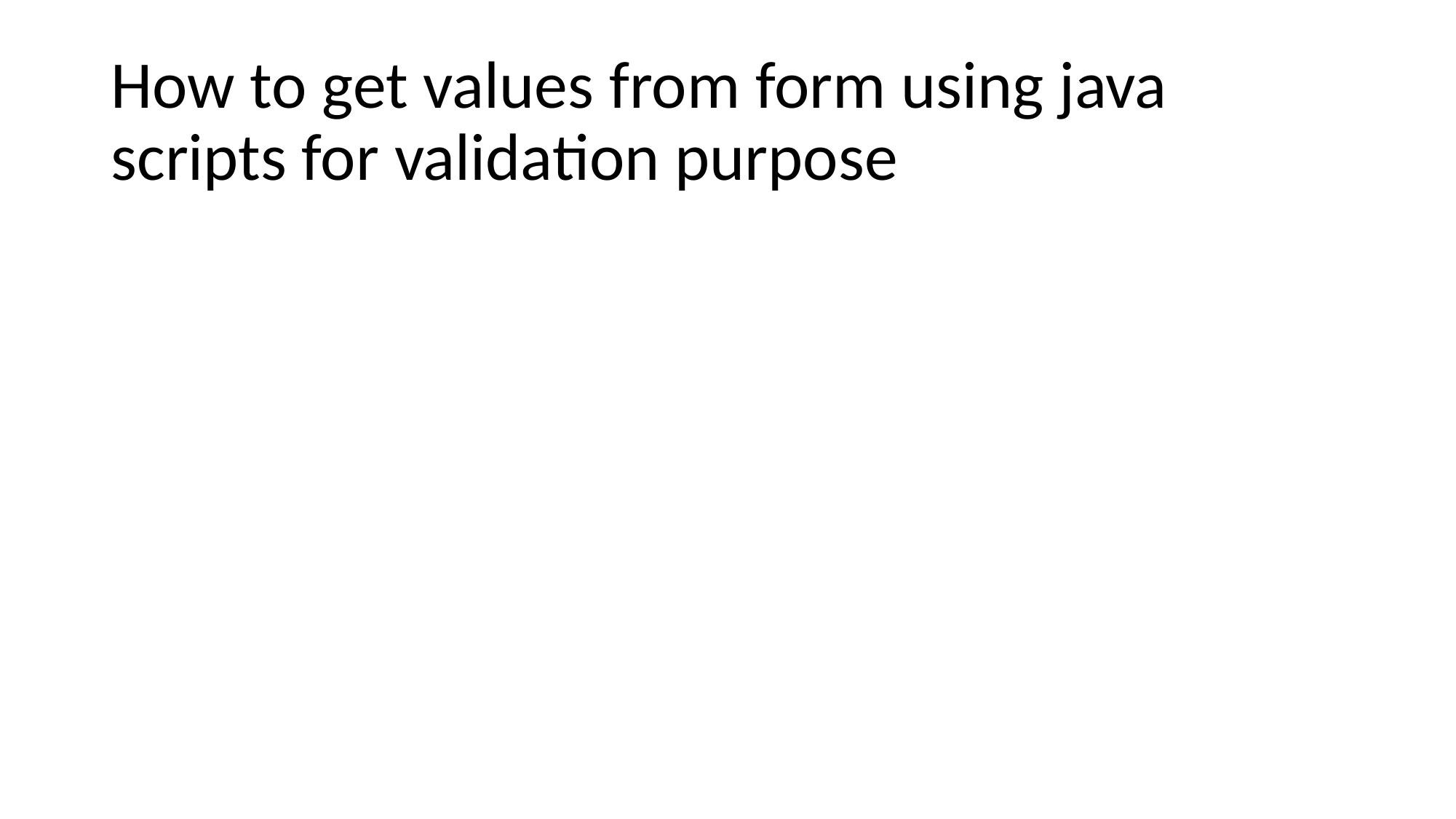

# How to get values from form using java scripts for validation purpose